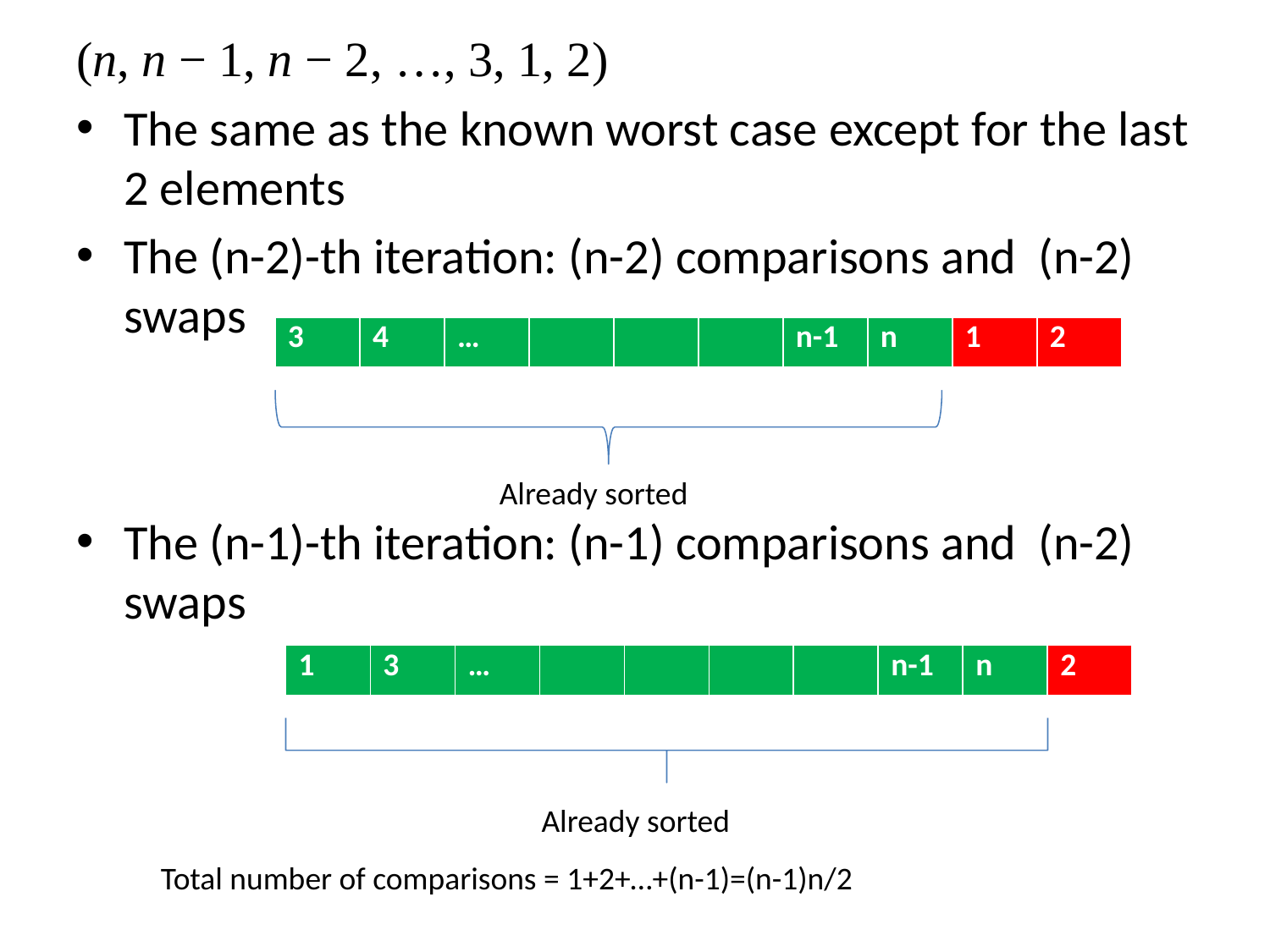

(n, n − 1, n − 2, …, 3, 1, 2)
The same as the known worst case except for the last 2 elements
The (n-2)-th iteration: (n-2) comparisons and  (n-2) swaps

The (n-1)-th iteration: (n-1) comparisons and  (n-2) swaps

| 3 | 4 | … |  |  |  | n-1 | n | 1 | 2 |
| --- | --- | --- | --- | --- | --- | --- | --- | --- | --- |

Already sorted
| 1 | 3 | … |  |  |  |  | n-1 | n | 2 |
| --- | --- | --- | --- | --- | --- | --- | --- | --- | --- |
Already sorted
Total number of comparisons = 1+2+…+(n-1)=(n-1)n/2